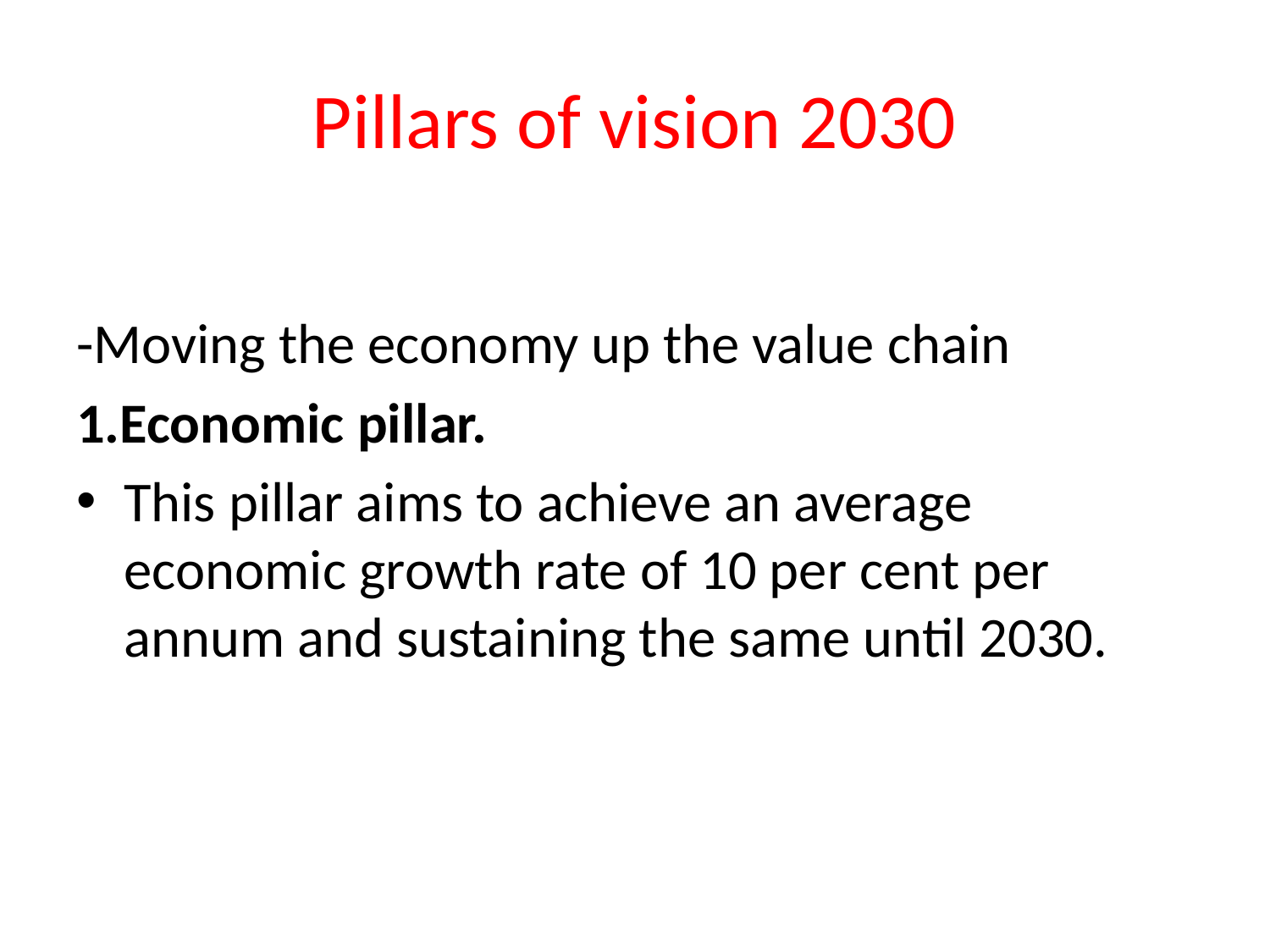

# Pillars of vision 2030

-Moving the economy up the value chain
1.Economic pillar.
This pillar aims to achieve an average economic growth rate of 10 per cent per annum and sustaining the same until 2030.